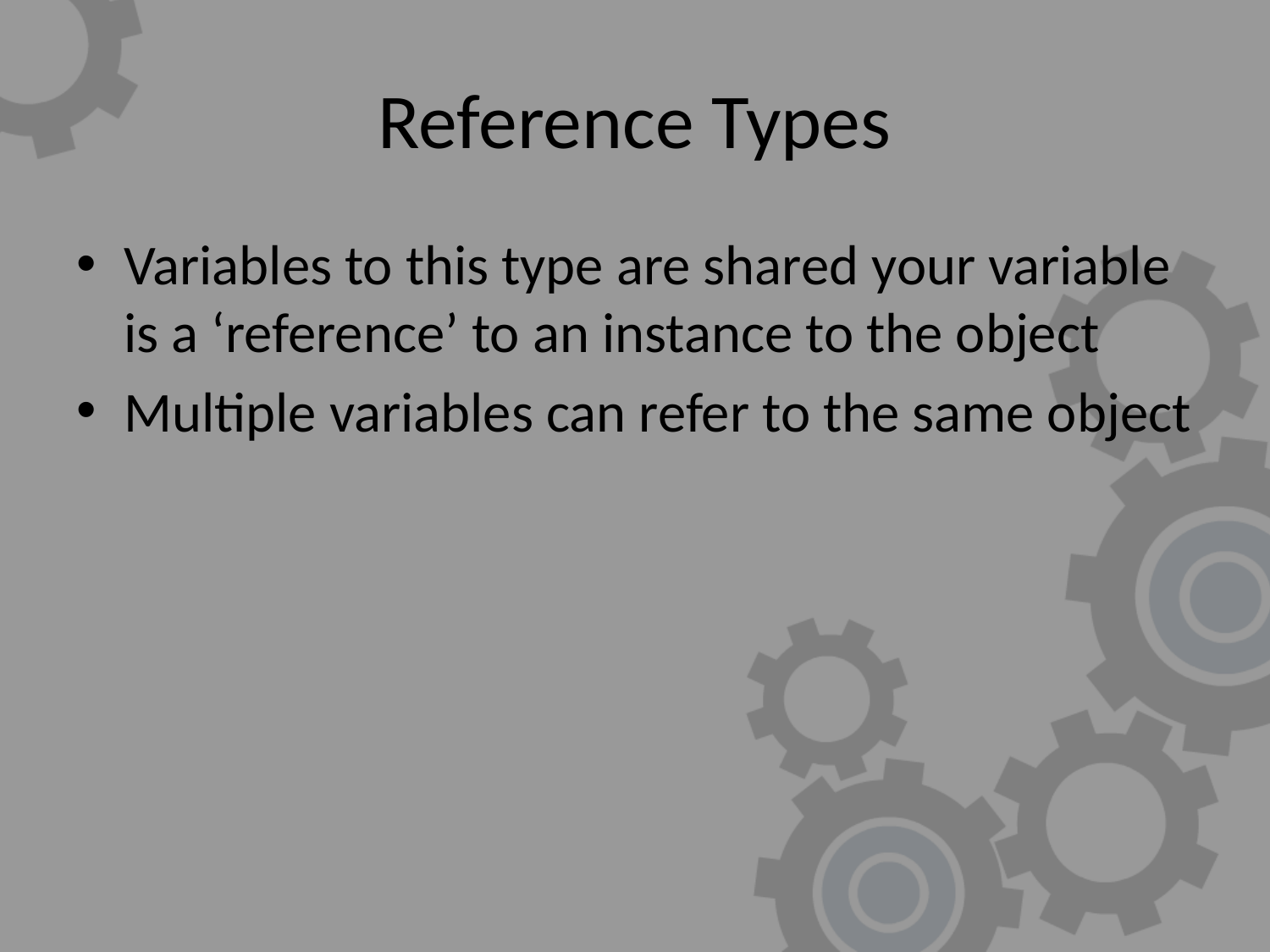

# Reference Types
Variables to this type are shared your variable is a ‘reference’ to an instance to the object
Multiple variables can refer to the same object